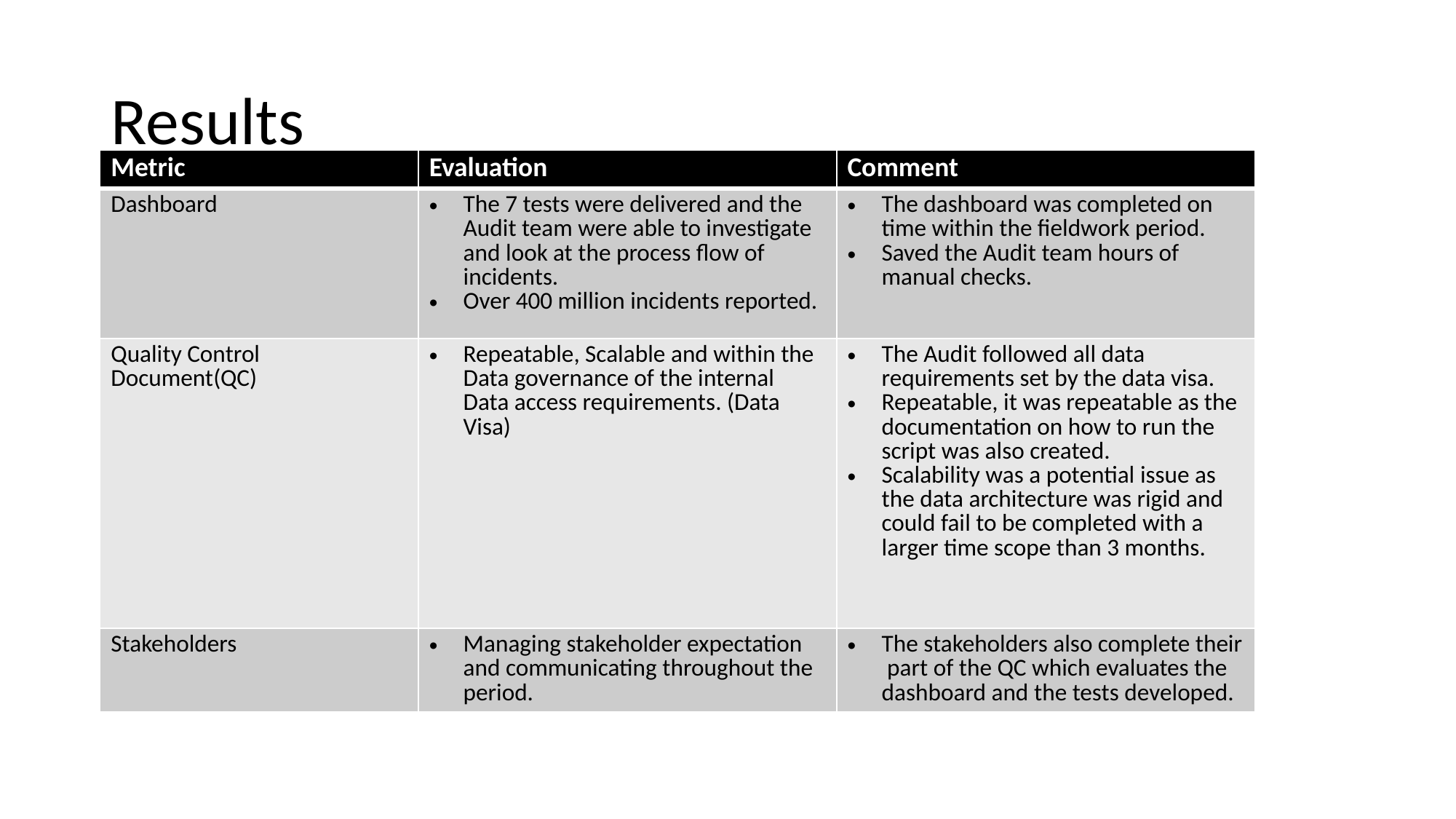

# Results
| Metric | Evaluation | Comment |
| --- | --- | --- |
| Dashboard | The 7 tests were delivered and the Audit team were able to investigate and look at the process flow of incidents. Over 400 million incidents reported. | The dashboard was completed on time within the fieldwork period. Saved the Audit team hours of manual checks. |
| Quality Control Document(QC) | Repeatable, Scalable and within the Data governance of the internal Data access requirements. (Data Visa) | The Audit followed all data requirements set by the data visa. Repeatable, it was repeatable as the documentation on how to run the script was also created. Scalability was a potential issue as the data architecture was rigid and could fail to be completed with a larger time scope than 3 months. |
| Stakeholders | Managing stakeholder expectation and communicating throughout the period. | The stakeholders also complete their part of the QC which evaluates the dashboard and the tests developed. |